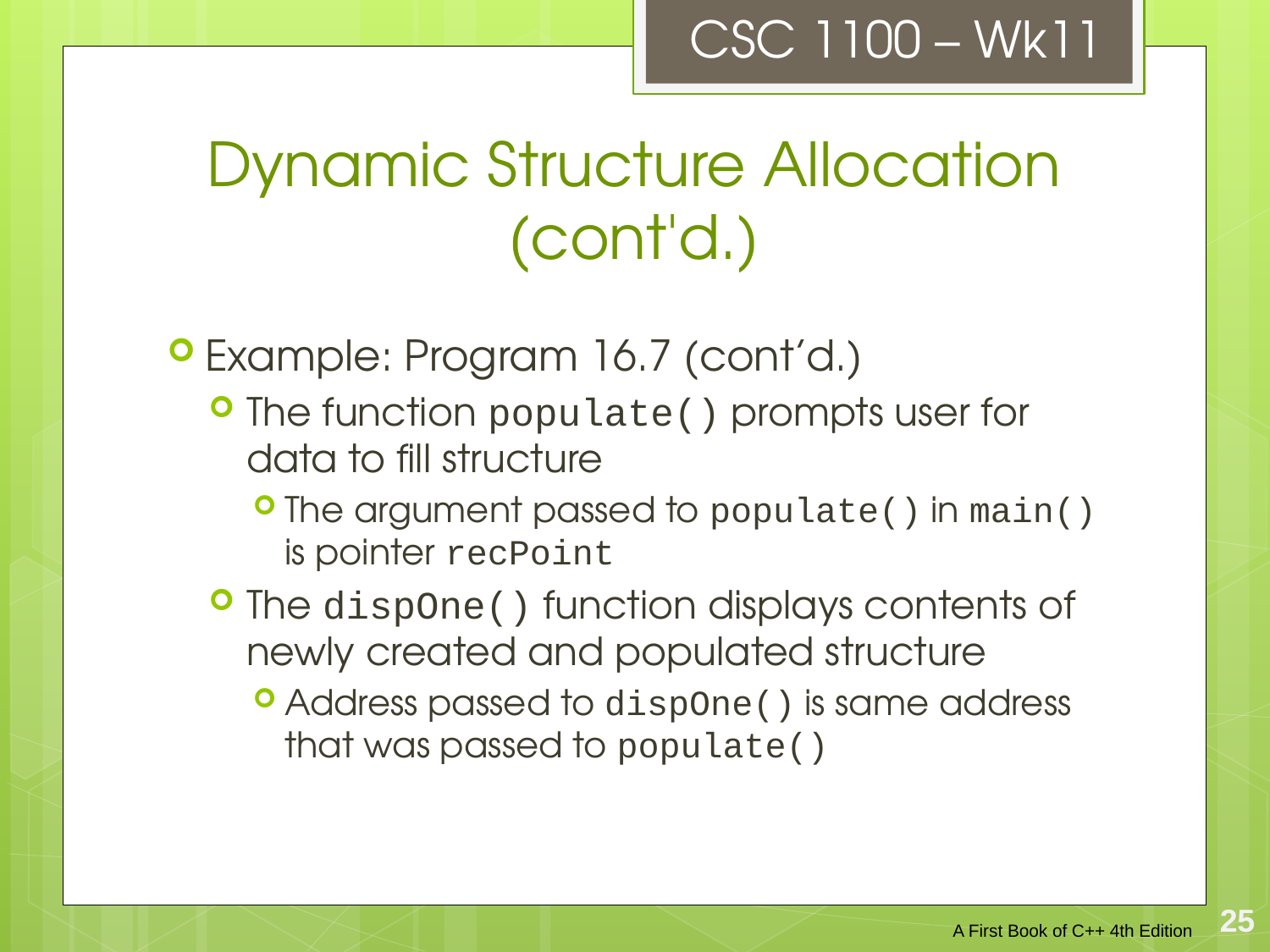

CSC 1100 – Wk11
# Dynamic Structure Allocation (cont'd.)
Example: Program 16.7 (cont’d.)
The function populate() prompts user for data to fill structure
The argument passed to populate() in main() is pointer recPoint
The dispOne() function displays contents of newly created and populated structure
Address passed to dispOne() is same address that was passed to populate()
25
A First Book of C++ 4th Edition